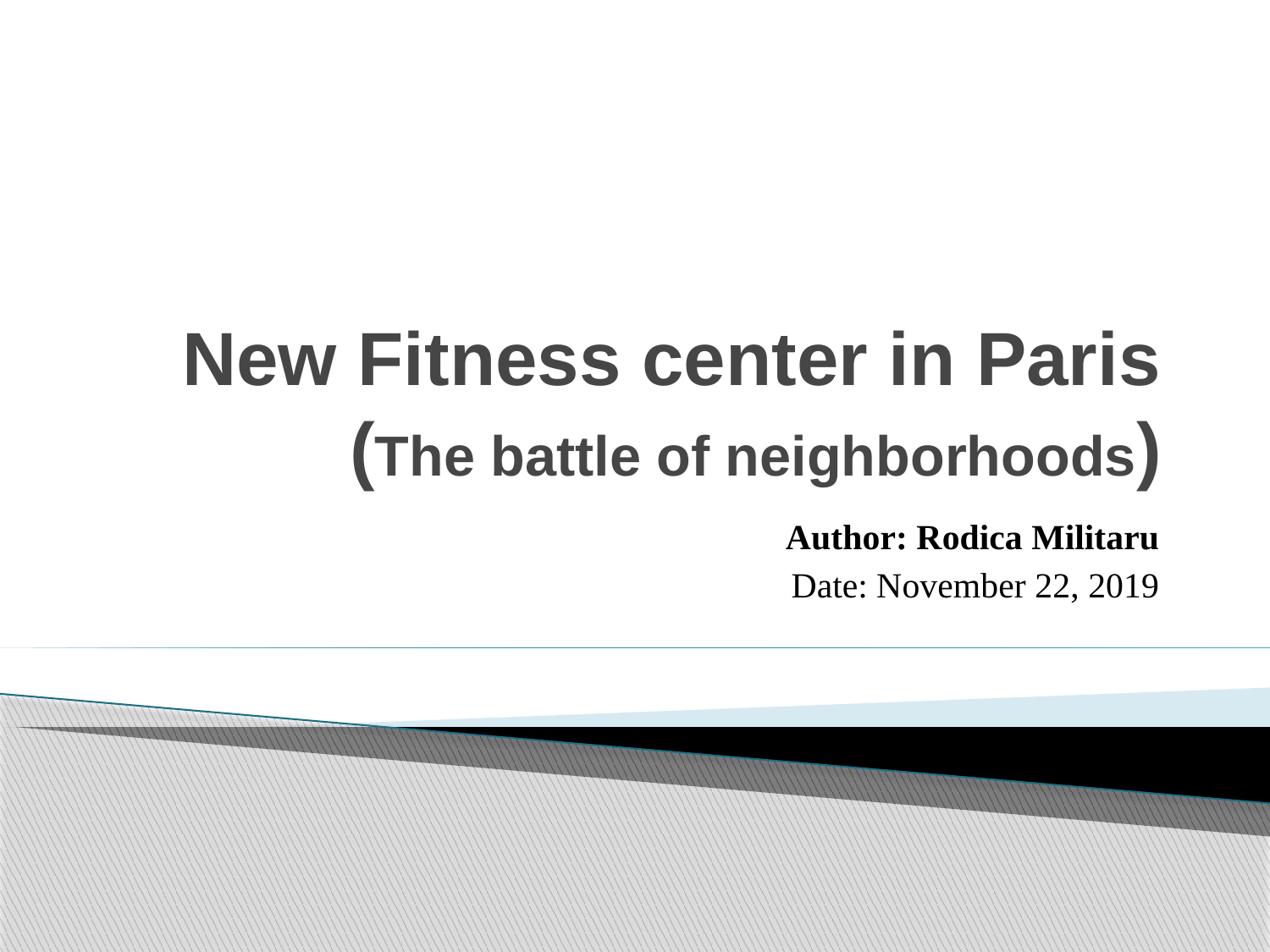

# New Fitness center in Paris (The battle of neighborhoods)
Author: Rodica Militaru
Date: November 22, 2019